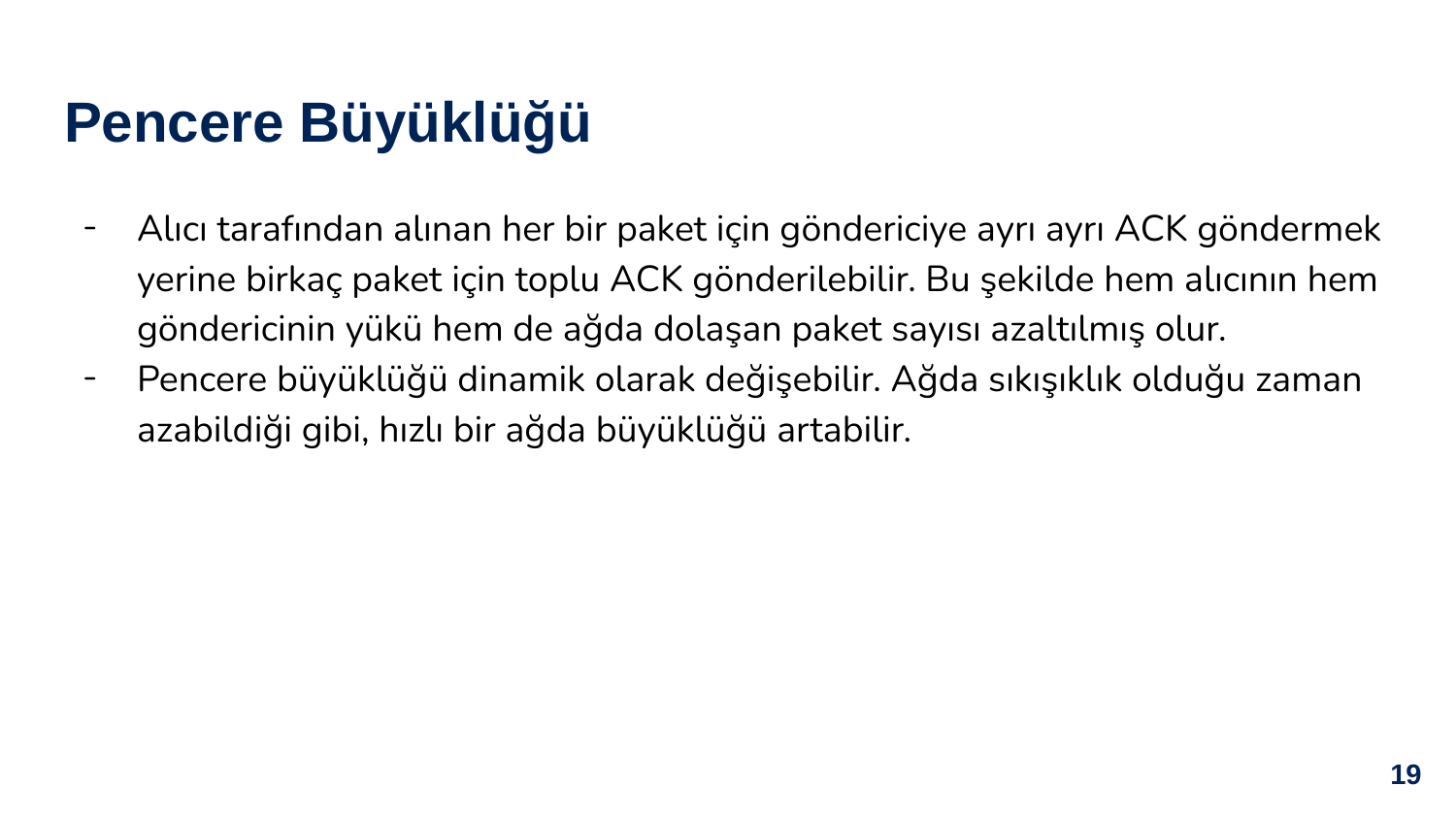

# Pencere Büyüklüğü
Alıcı tarafından alınan her bir paket için göndericiye ayrı ayrı ACK göndermek yerine birkaç paket için toplu ACK gönderilebilir. Bu şekilde hem alıcının hem göndericinin yükü hem de ağda dolaşan paket sayısı azaltılmış olur.
Pencere büyüklüğü dinamik olarak değişebilir. Ağda sıkışıklık olduğu zaman azabildiği gibi, hızlı bir ağda büyüklüğü artabilir.
19